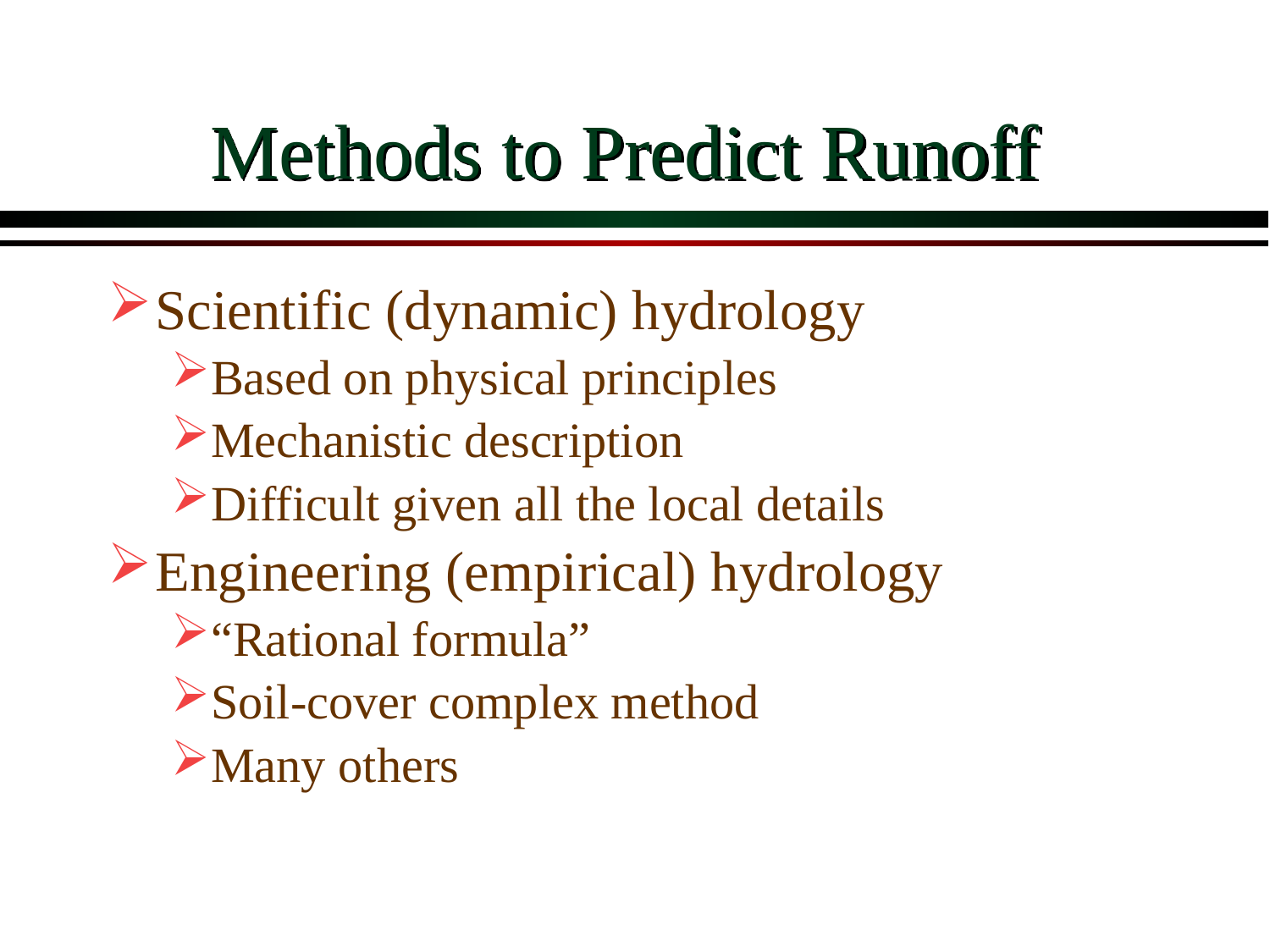

# Methods to Predict Runoff
Scientific (dynamic) hydrology
Based on physical principles
Mechanistic description
Difficult given all the local details
Engineering (empirical) hydrology
“Rational formula”
Soil-cover complex method
Many others